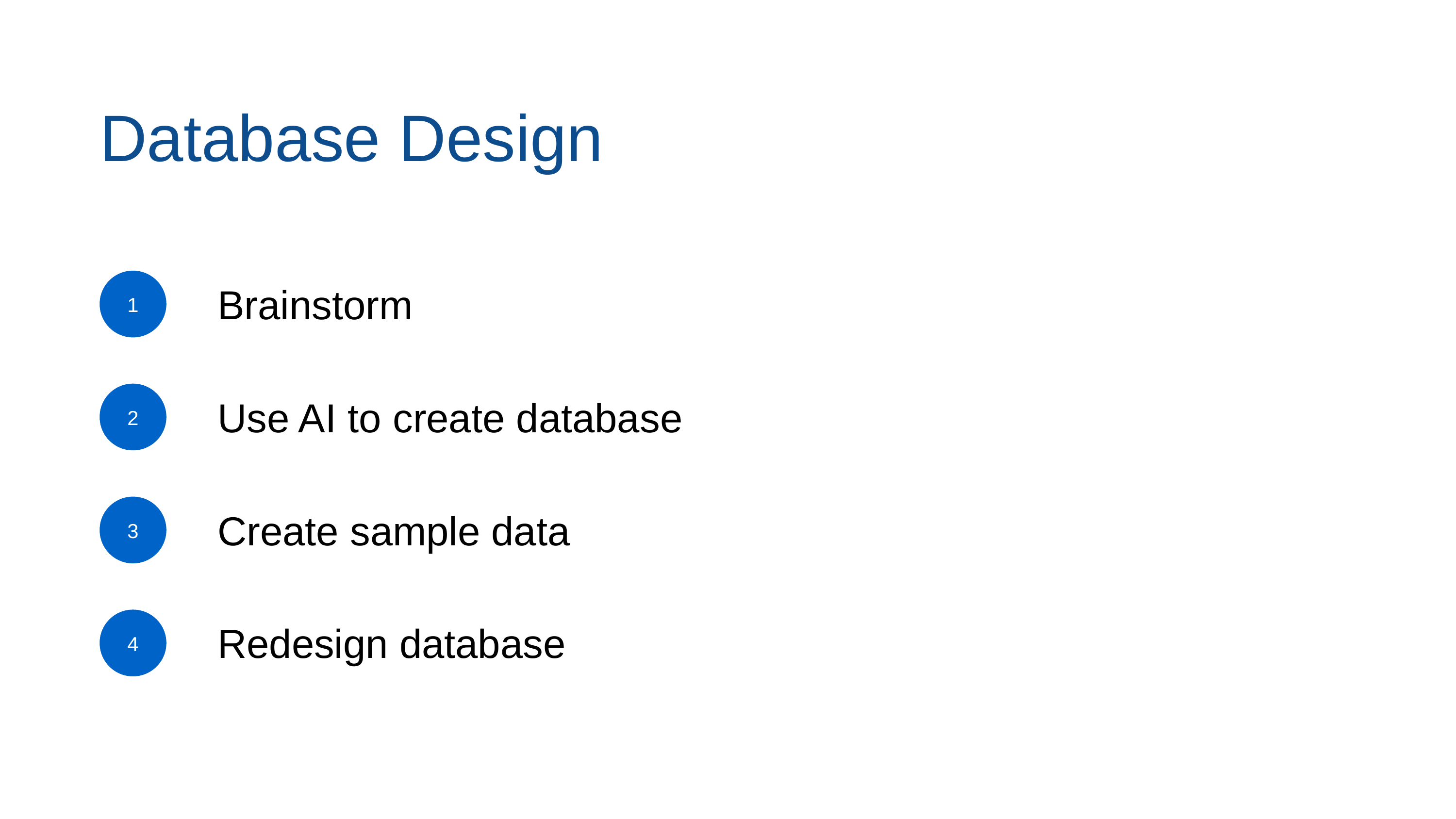

Database Design

1
Brainstorm

2
Use AI to create database

3
Create sample data

4
Redesign database